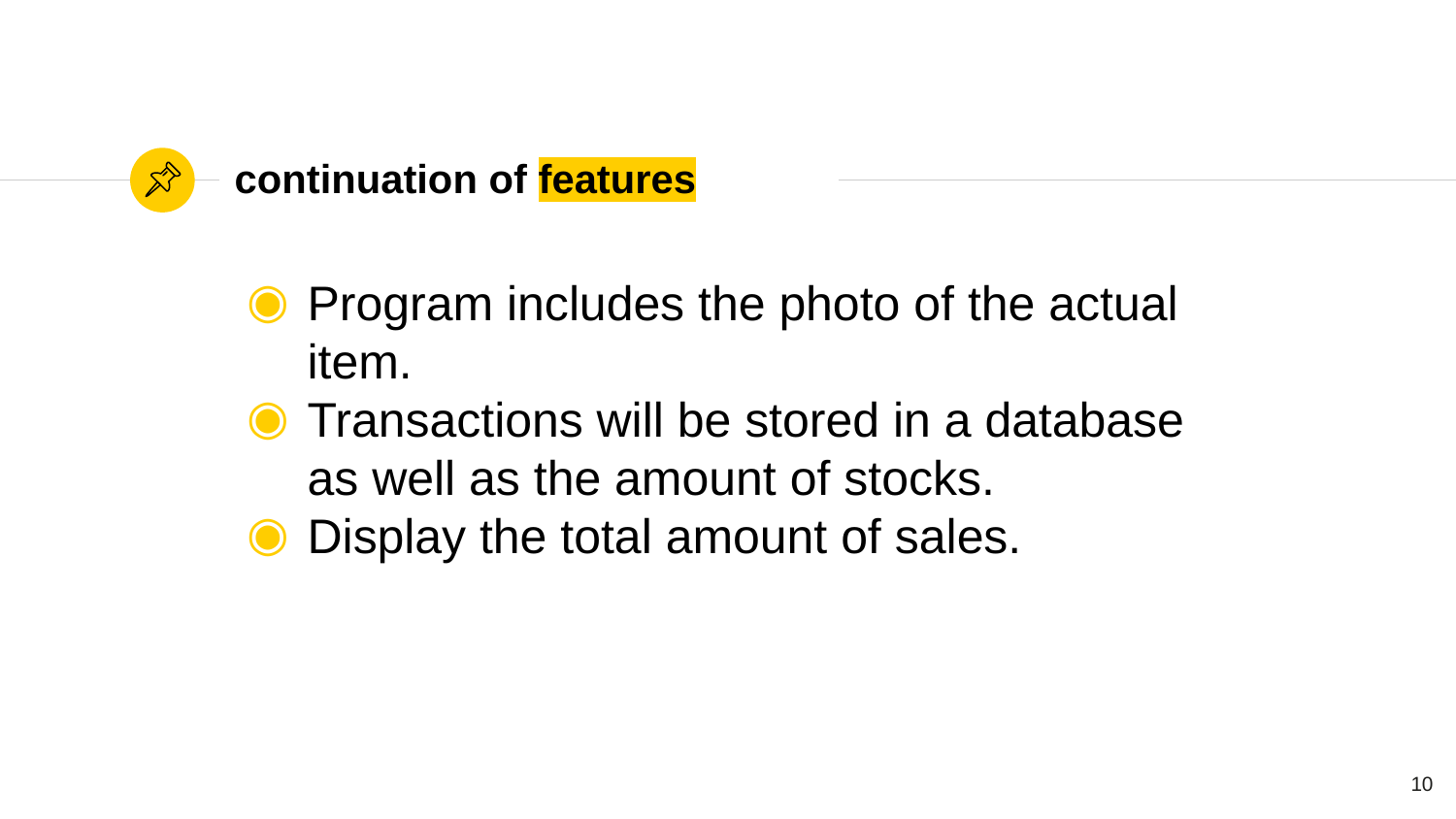

# continuation of features

Program includes the photo of the actual item.
Transactions will be stored in a database as well as the amount of stocks.
Display the total amount of sales.
10